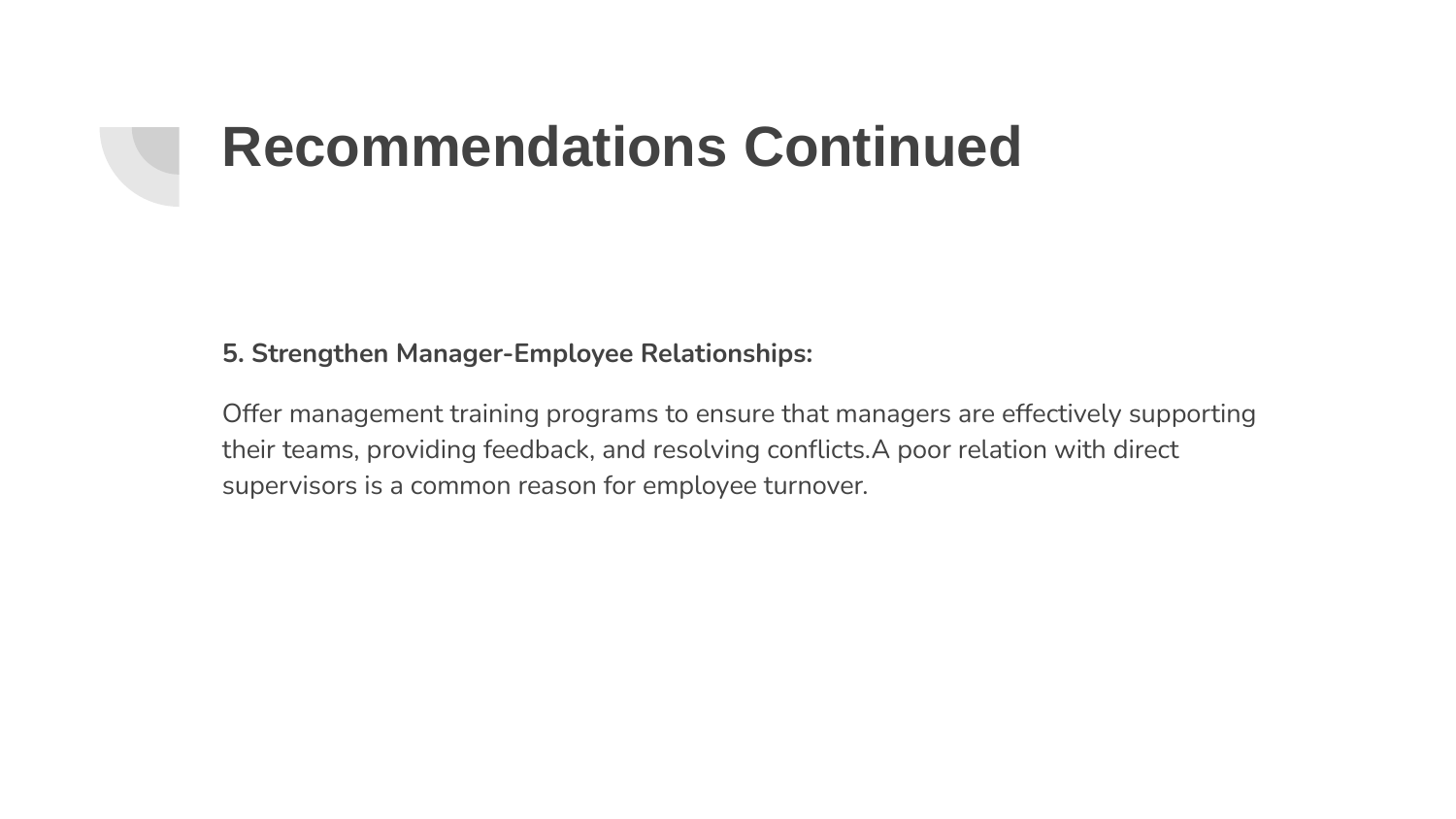

# Recommendations Continued
5. Strengthen Manager-Employee Relationships:
Offer management training programs to ensure that managers are effectively supporting their teams, providing feedback, and resolving conflicts.A poor relation with direct supervisors is a common reason for employee turnover.